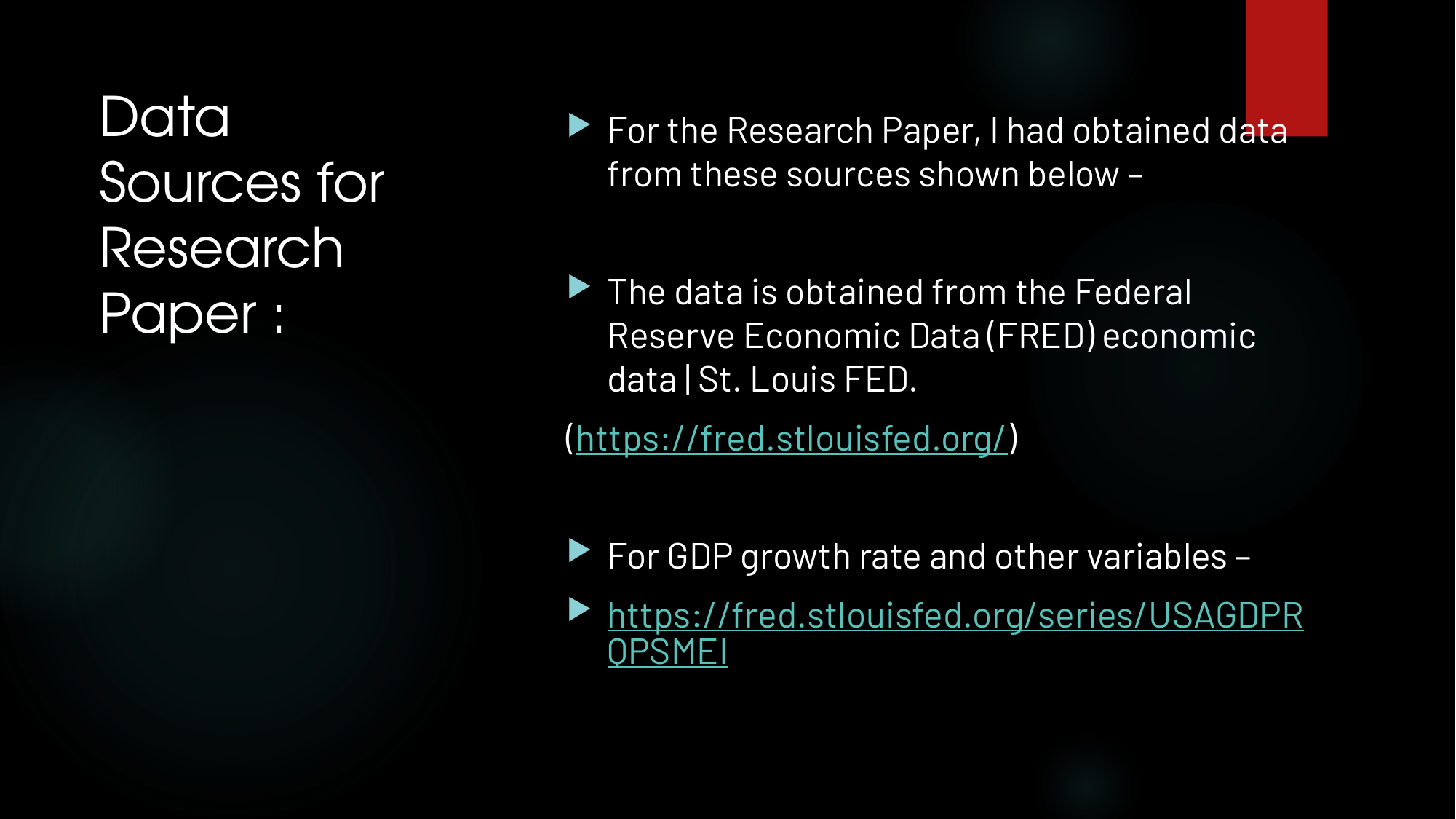

# Data Sources for Research Paper :
For the Research Paper, I had obtained data from these sources shown below –

The data is obtained from the Federal Reserve Economic Data (FRED) economic data | St. Louis FED.
(https://fred.stlouisfed.org/)

For GDP growth rate and other variables –
https://fred.stlouisfed.org/series/USAGDPRQPSMEI